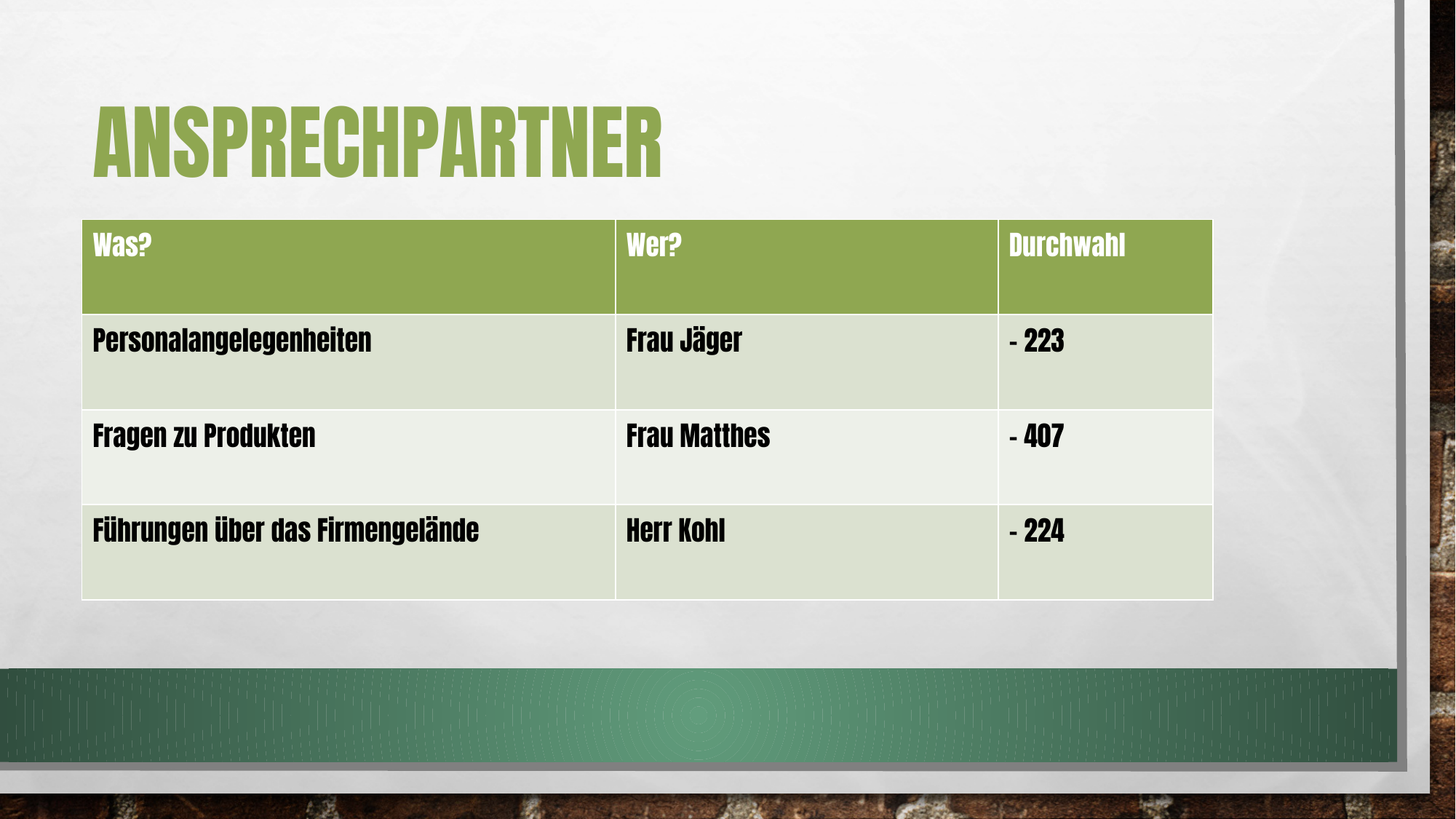

# Ansprechpartner
| Was? | Wer? | Durchwahl |
| --- | --- | --- |
| Personalangelegenheiten | Frau Jäger | - 223 |
| Fragen zu Produkten | Frau Matthes | - 407 |
| Führungen über das Firmengelände | Herr Kohl | - 224 |